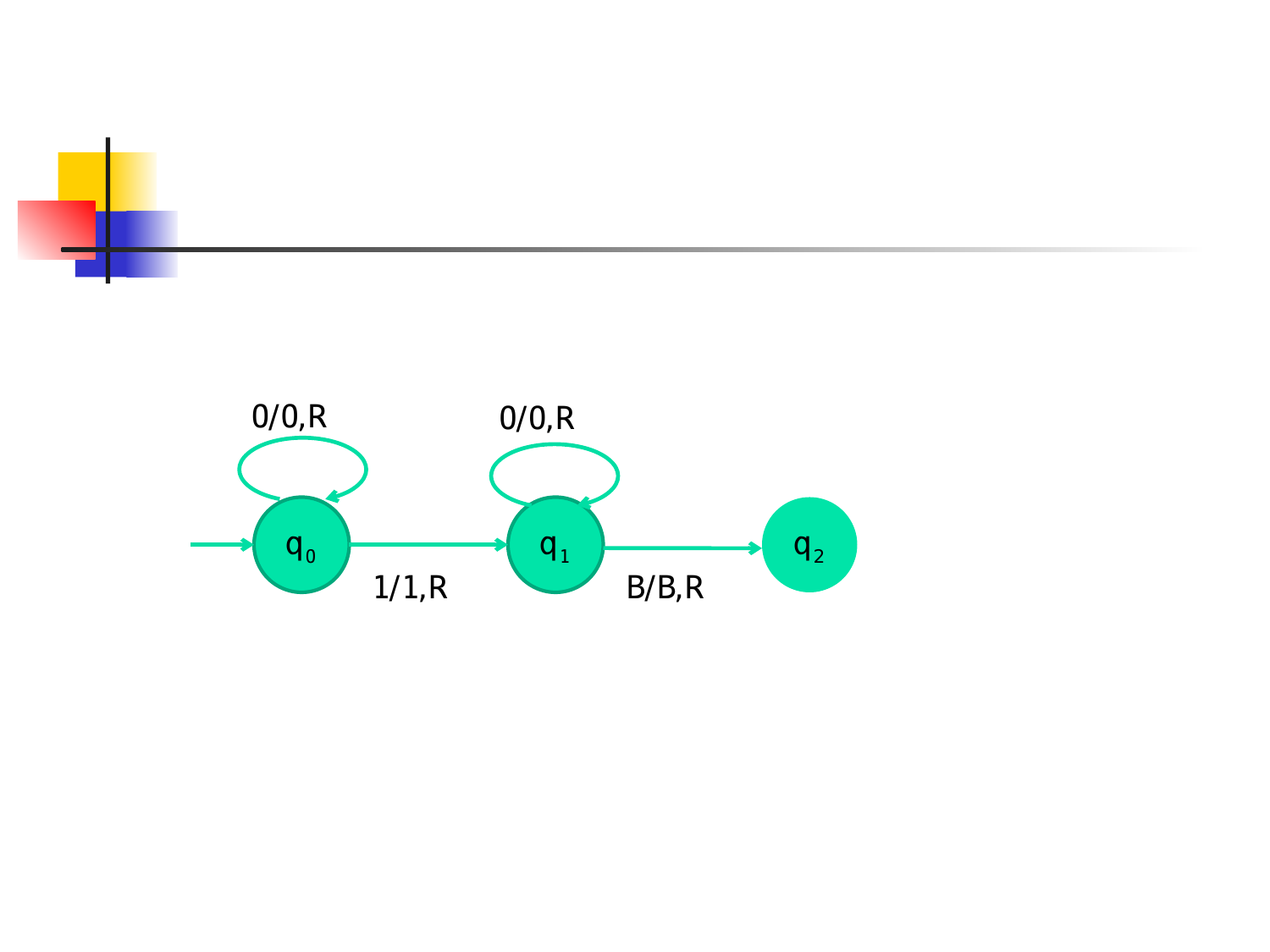

#
0/0,R
0/0,R

q0
q1
q2
1/1,R
B/B,R